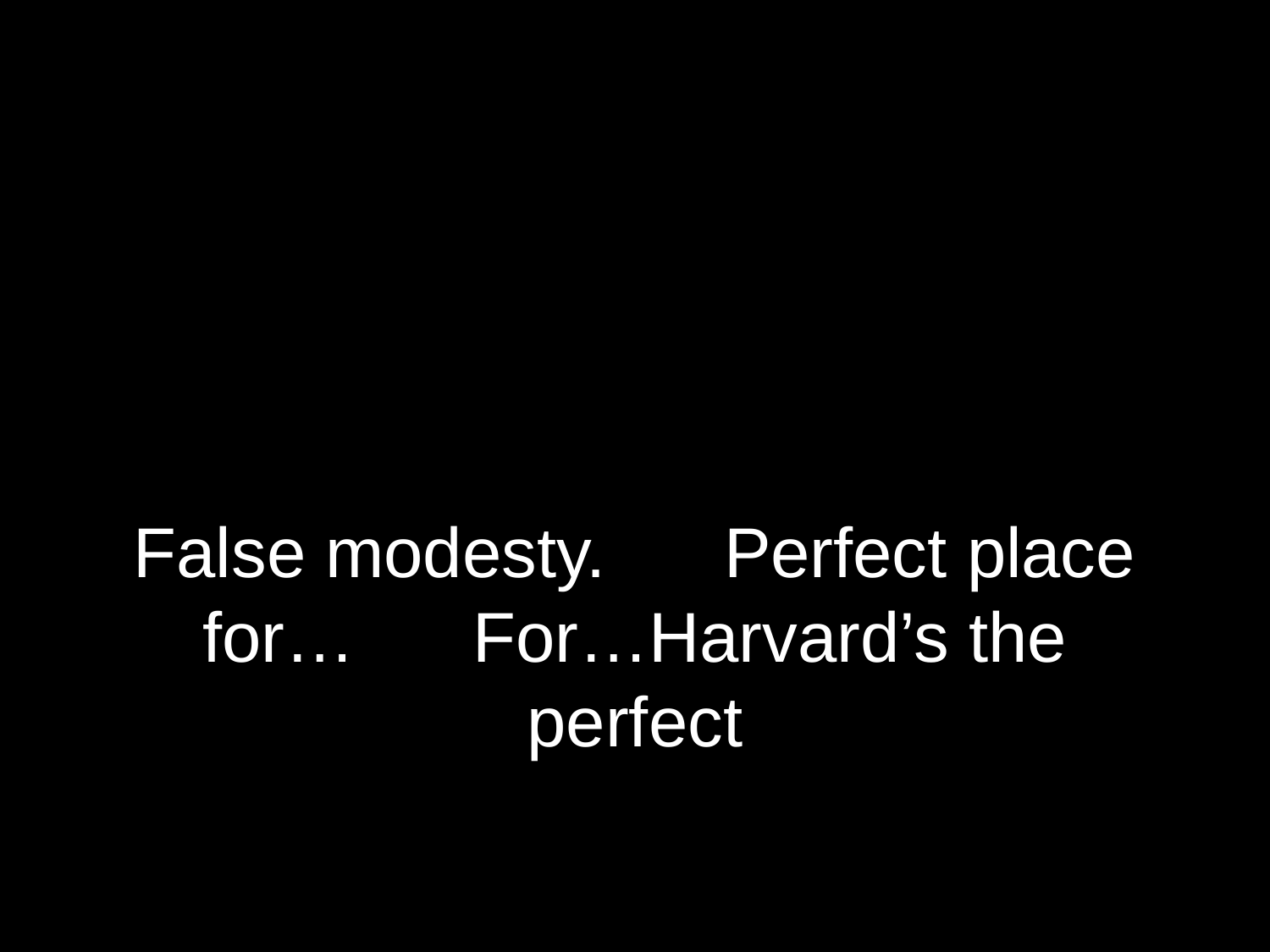

# False modesty.      Perfect place for…      For…Harvard’s the perfect